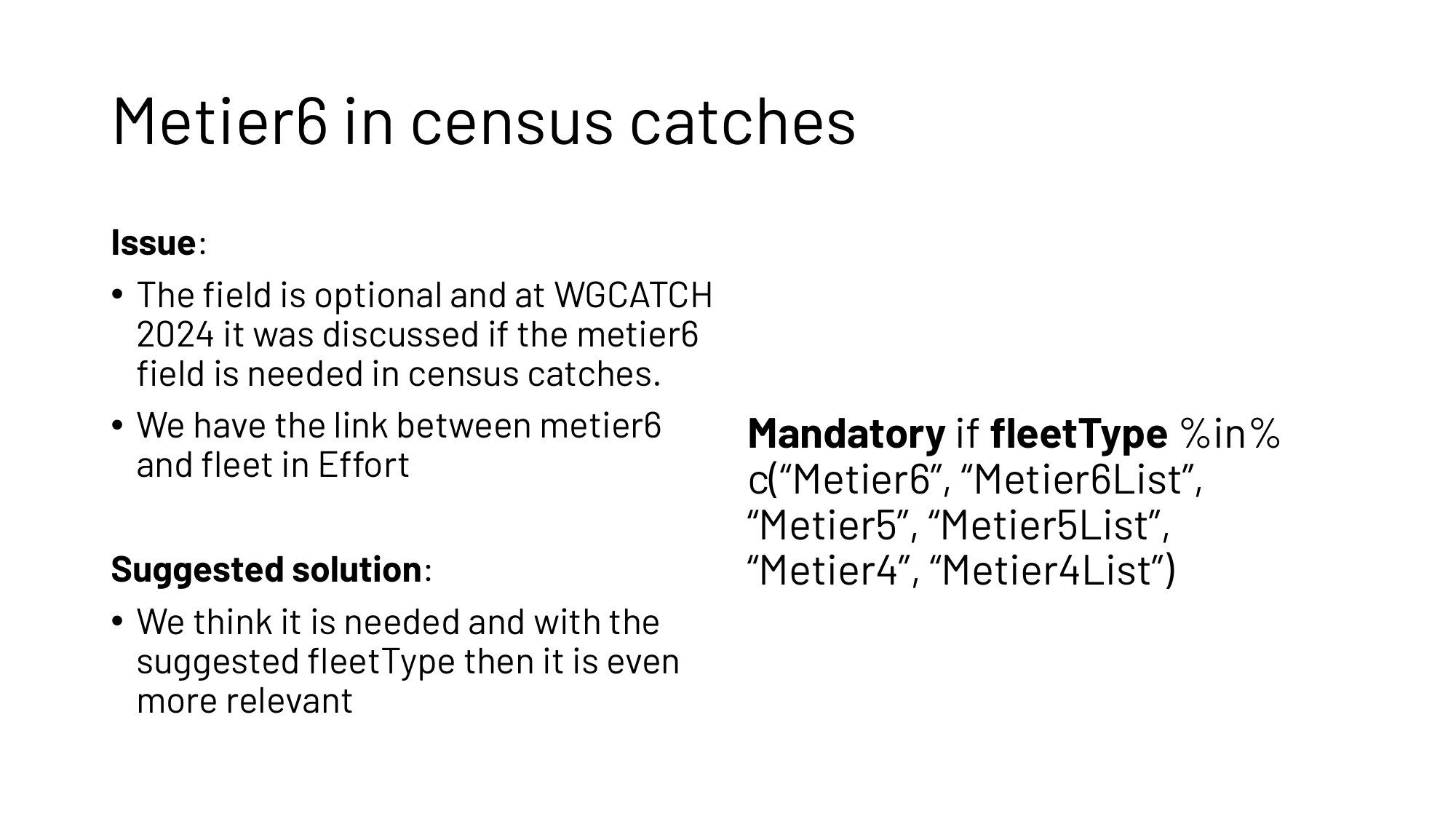

# Metier6 in census catches
Issue:
The field is optional and at WGCATCH 2024 it was discussed if the metier6 field is needed in census catches.
We have the link between metier6 and fleet in Effort

Suggested solution:
We think it is needed and with the suggested fleetType then it is even more relevant

Mandatory if fleetType %in% c(“Metier6”, “Metier6List”, “Metier5”, “Metier5List”, “Metier4”, “Metier4List”)